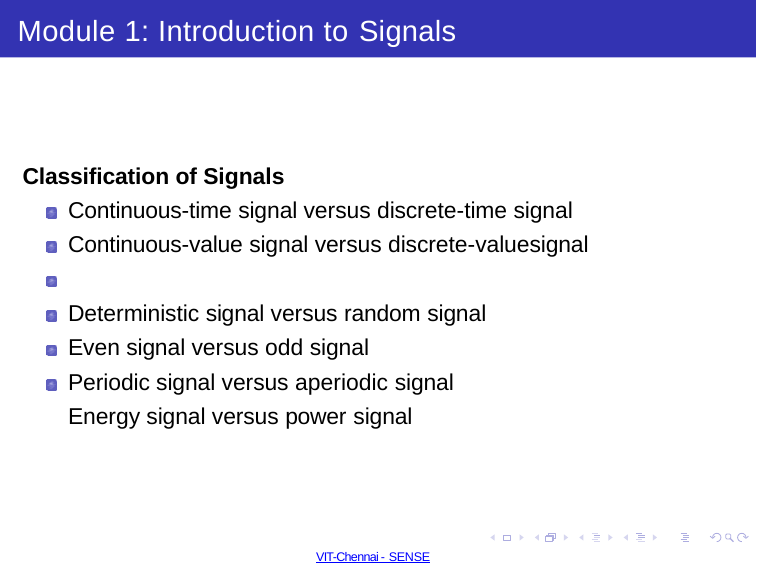

# Module 1: Introduction to Signals
Classification of Signals
Continuous-time signal versus discrete-time signal  Continuous-value signal versus discrete-valuesignal
Deterministic signal versus random signal
Even signal versus odd signal  Periodic signal versus aperiodic signal  Energy signal versus power signal

Dr Sathiya Narayanan S
Winter 2021-2022 Semester 8 / 50
VIT-Chennai - SENSE